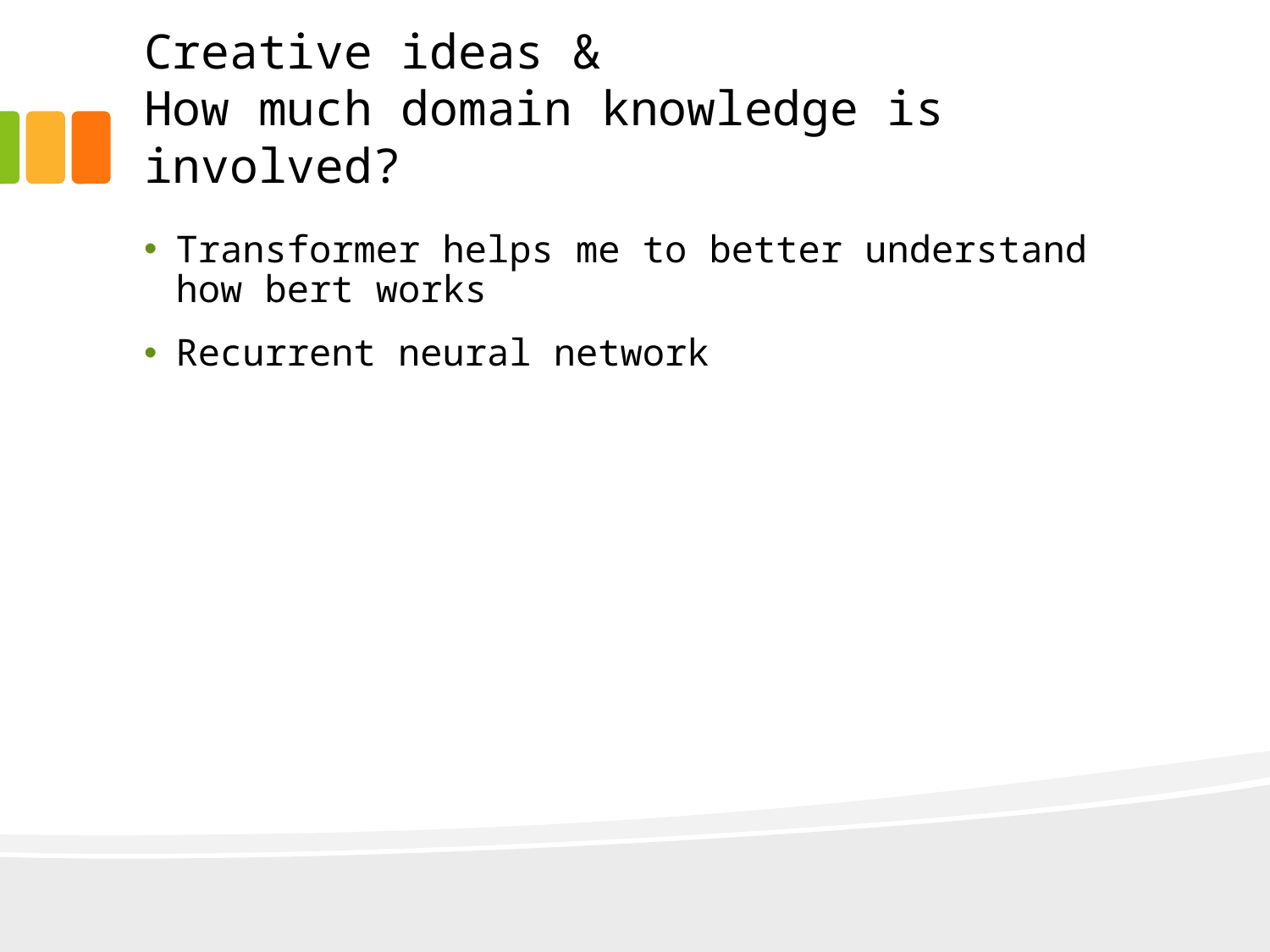

# Creative ideas & How much domain knowledge is involved?
Transformer helps me to better understand how bert works
Recurrent neural network